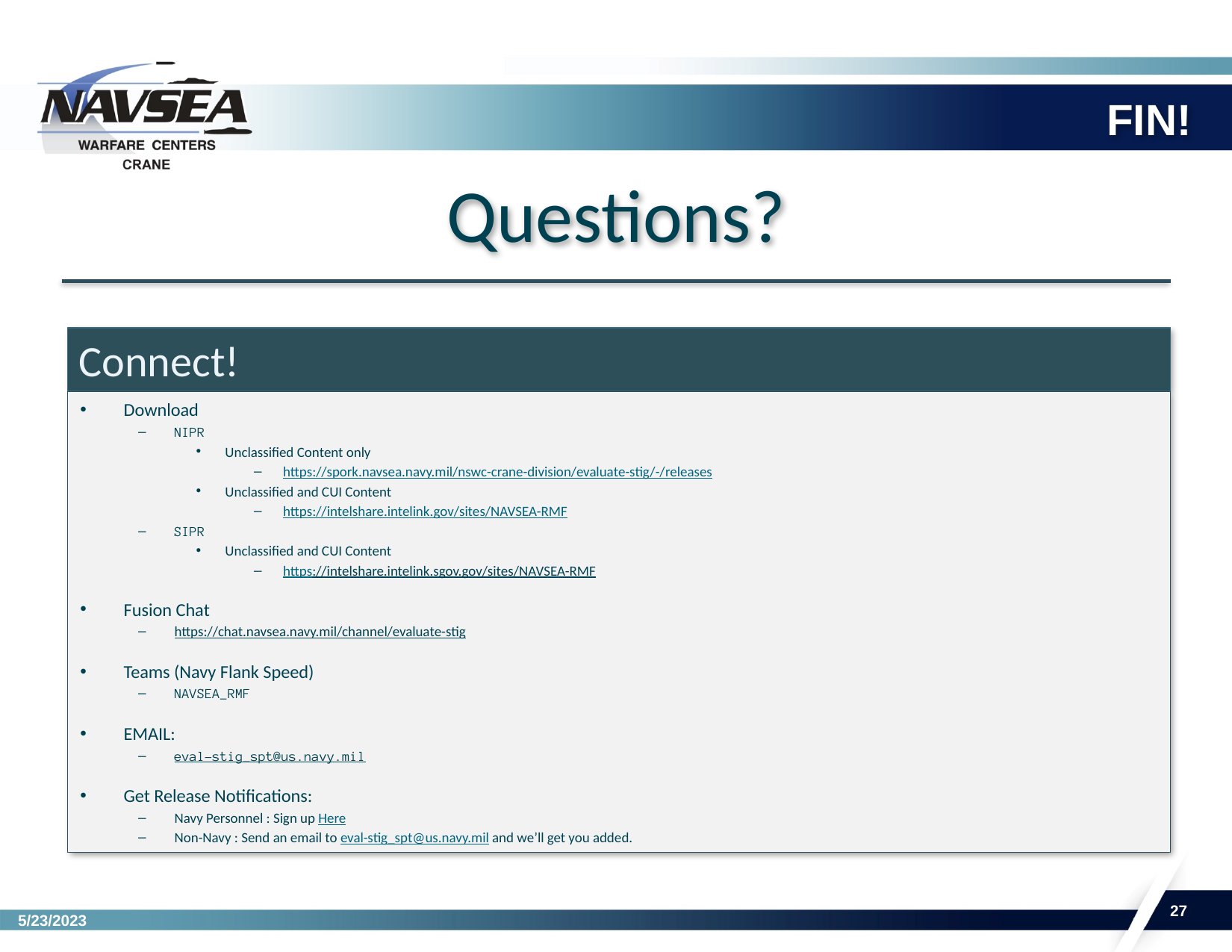

# FIN!
Questions?
Connect!
Download
NIPR
Unclassified Content only
https://spork.navsea.navy.mil/nswc-crane-division/evaluate-stig/-/releases
Unclassified and CUI Content
https://intelshare.intelink.gov/sites/NAVSEA-RMF
SIPR
Unclassified and CUI Content
https://intelshare.intelink.sgov.gov/sites/NAVSEA-RMF
Fusion Chat
https://chat.navsea.navy.mil/channel/evaluate-stig
Teams (Navy Flank Speed)
NAVSEA_RMF
EMAIL:
eval-stig_spt@us.navy.mil
Get Release Notifications:
Navy Personnel : Sign up Here
Non-Navy : Send an email to eval-stig_spt@us.navy.mil and we’ll get you added.
27
5/23/2023